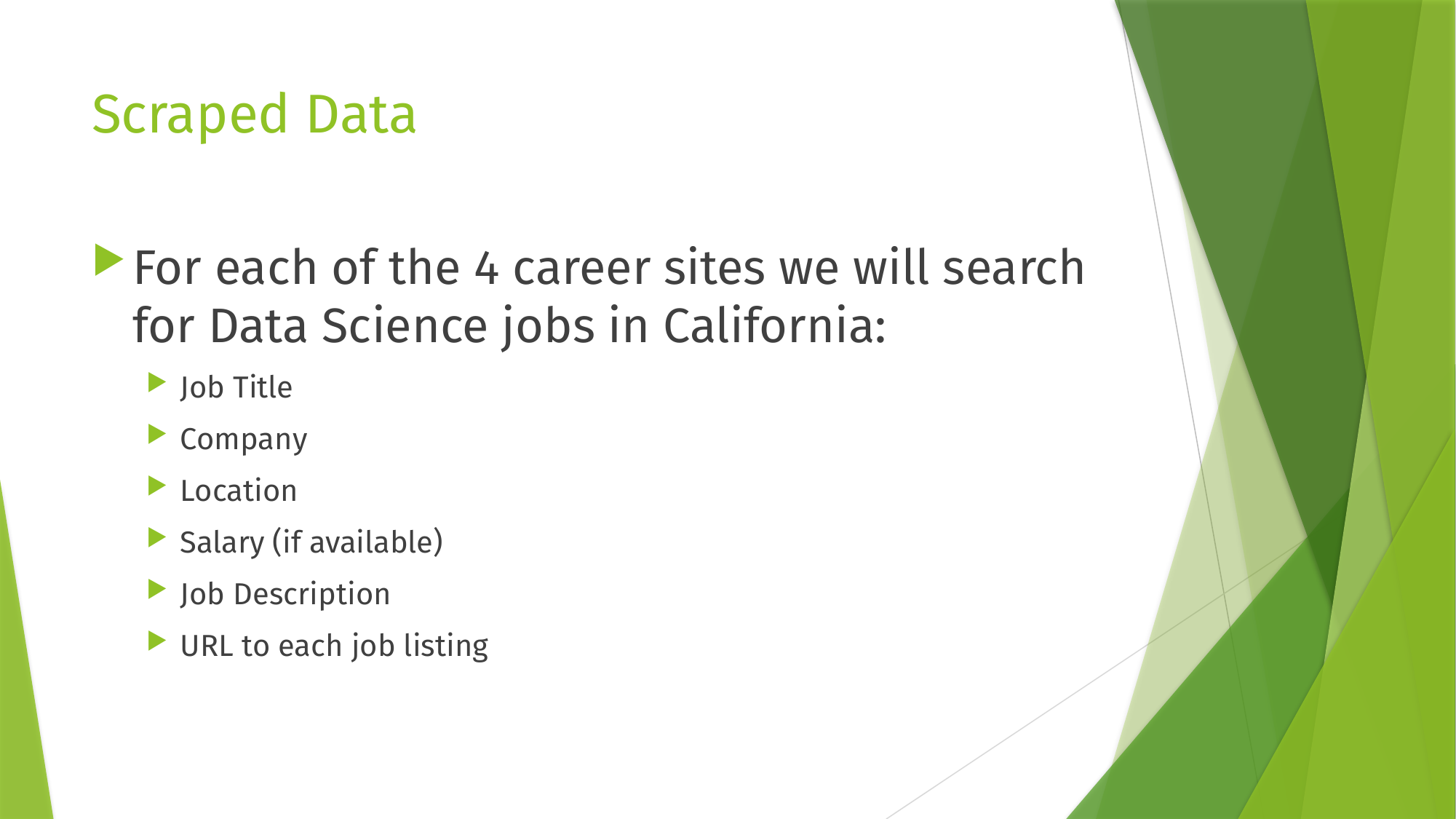

# Scraped Data
For each of the 4 career sites we will search for Data Science jobs in California:
Job Title
Company
Location
Salary (if available)
Job Description
URL to each job listing